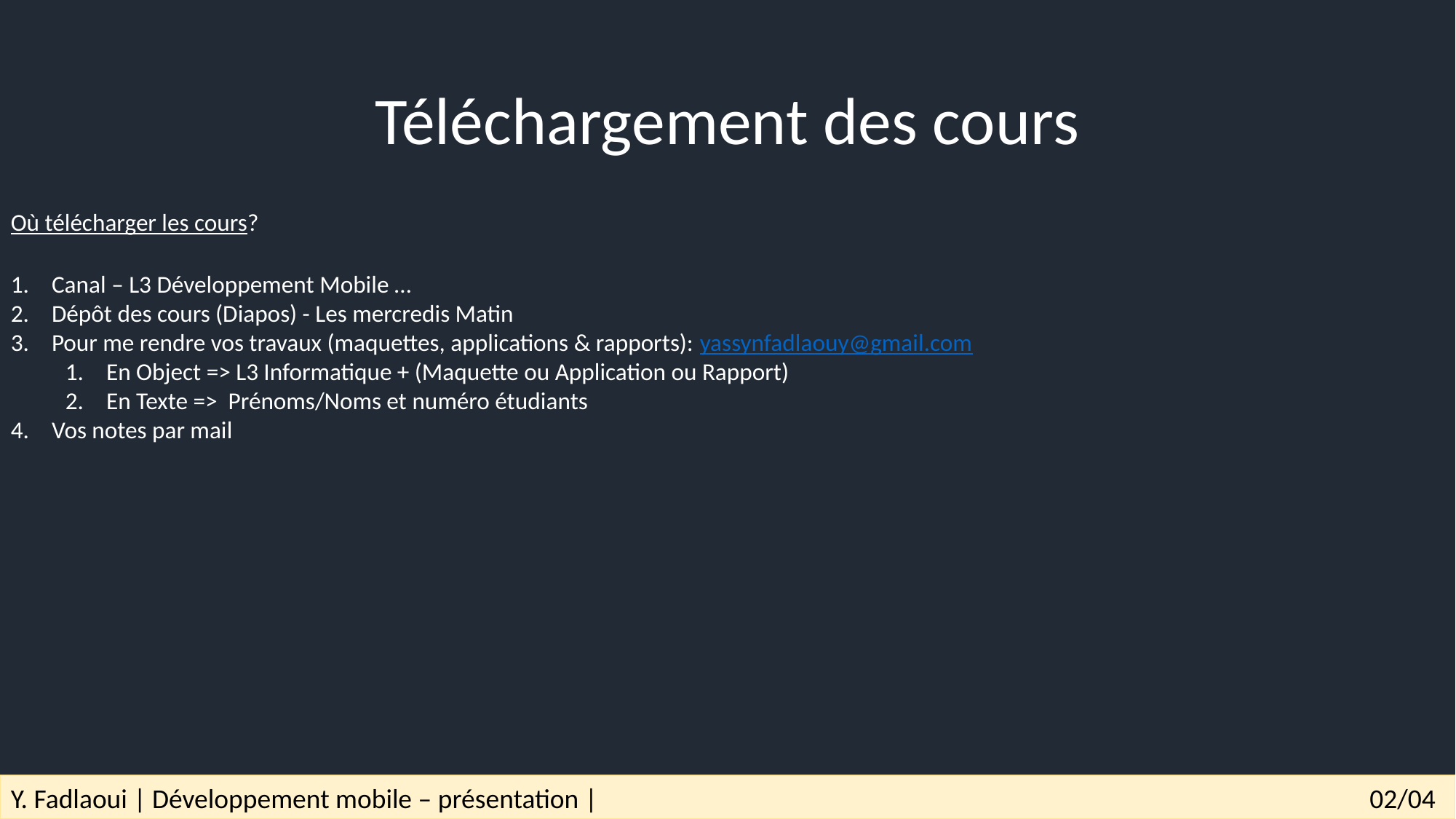

# Téléchargement des cours
Où télécharger les cours?

Canal – L3 Développement Mobile …
Dépôt des cours (Diapos) - Les mercredis Matin
Pour me rendre vos travaux (maquettes, applications & rapports): yassynfadlaouy@gmail.com
En Object => L3 Informatique + (Maquette ou Application ou Rapport)
En Texte =>  Prénoms/Noms et numéro étudiants
Vos notes par mail
Y. Fadlaoui | Développement mobile – présentation |				           		 	        02/04